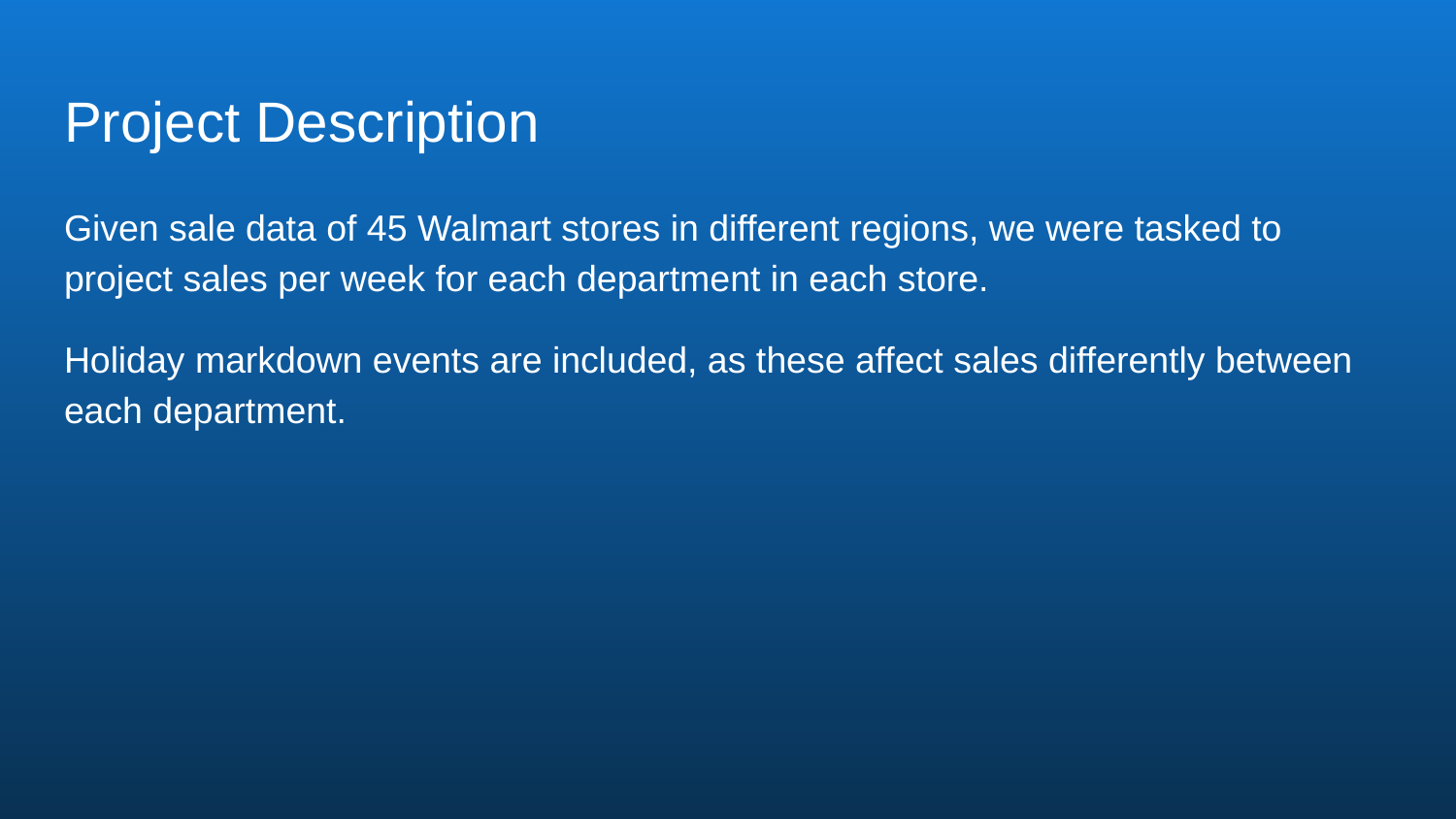

# Project Description
Given sale data of 45 Walmart stores in different regions, we were tasked to project sales per week for each department in each store.
Holiday markdown events are included, as these affect sales differently between each department.